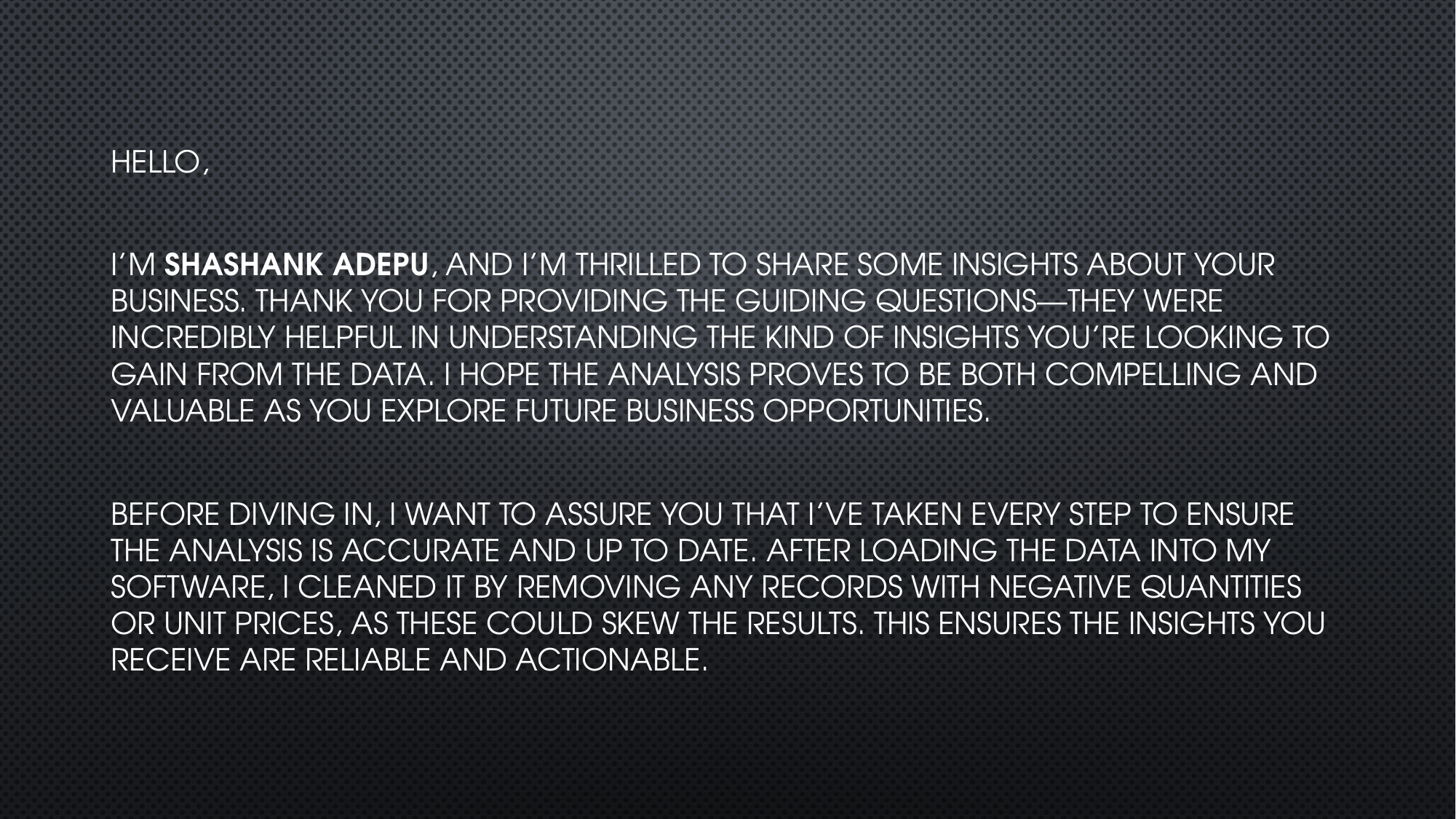

Hello,

I’m Shashank Adepu, and I’m thrilled to share some insights about your business. Thank you for providing the guiding questions—they were incredibly helpful in understanding the kind of insights you’re looking to gain from the data. I hope the analysis proves to be both compelling and valuable as you explore future business opportunities.

Before diving in, I want to assure you that I’ve taken every step to ensure the analysis is accurate and up to date. After loading the data into my software, I cleaned it by removing any records with negative quantities or unit prices, as these could skew the results. This ensures the insights you receive are reliable and actionable.